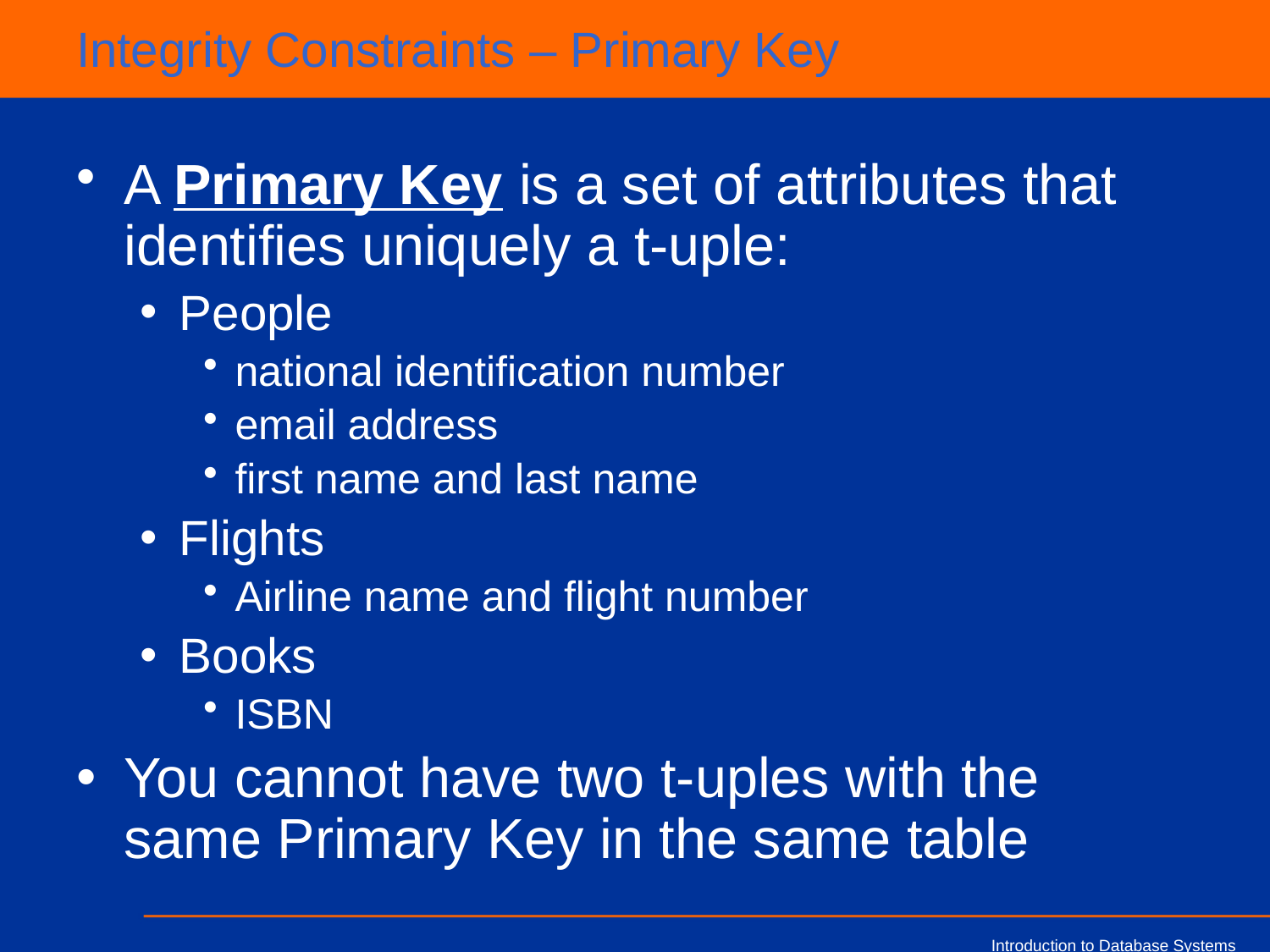

# Integrity Constraints – Primary Key
A Primary Key is a set of attributes that identifies uniquely a t-uple:
People
national identification number
email address
first name and last name
Flights
Airline name and flight number
Books
ISBN
You cannot have two t-uples with the same Primary Key in the same table

Introduction to Database Systems